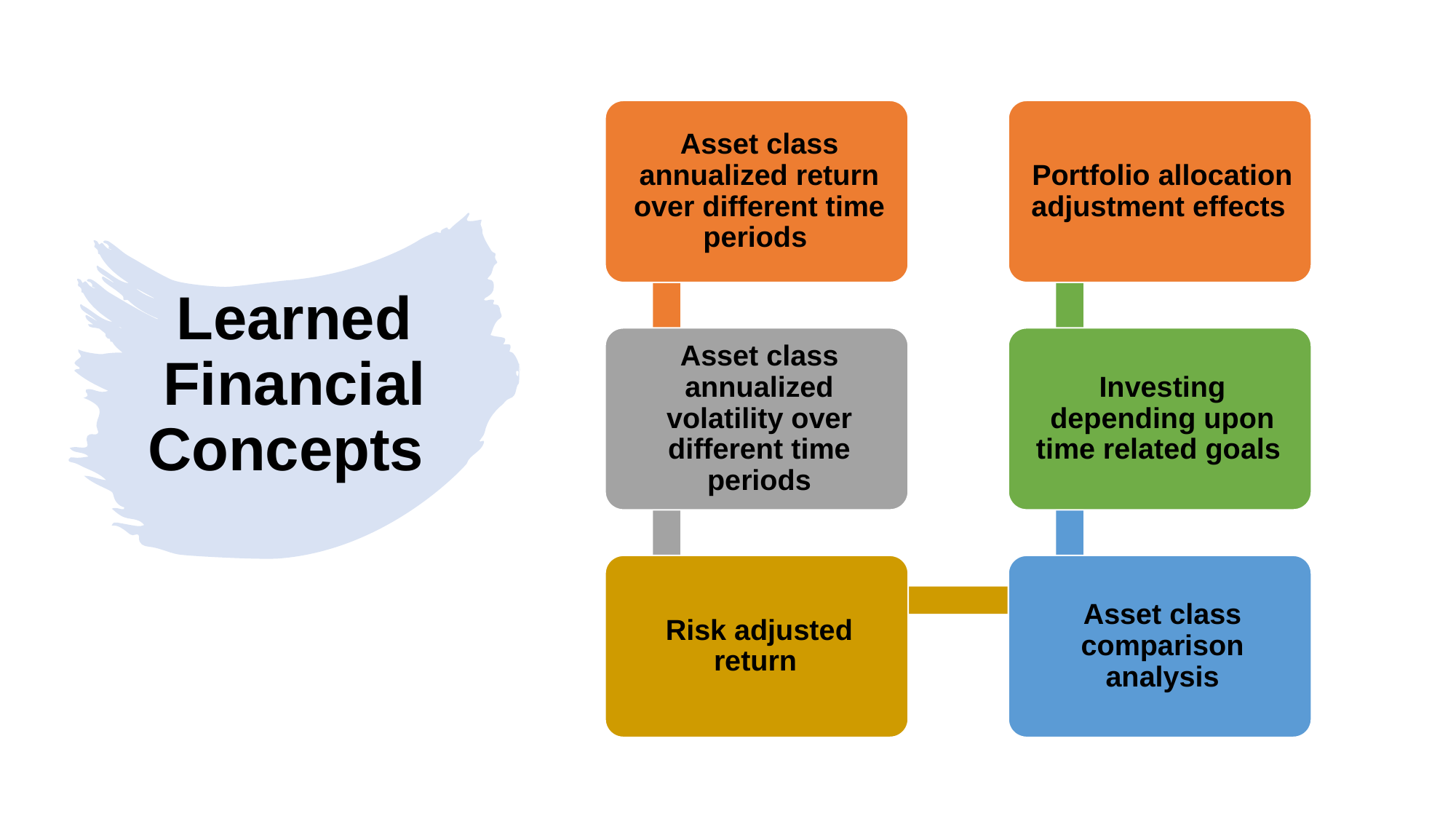

Asset class annualized return over different time periods
Asset class annualized volatility over different time periods
Risk adjusted return
Asset class comparison analysis
Investing depending upon time related goals
Portfolio allocation adjustment effects

# Learned Financial Concepts